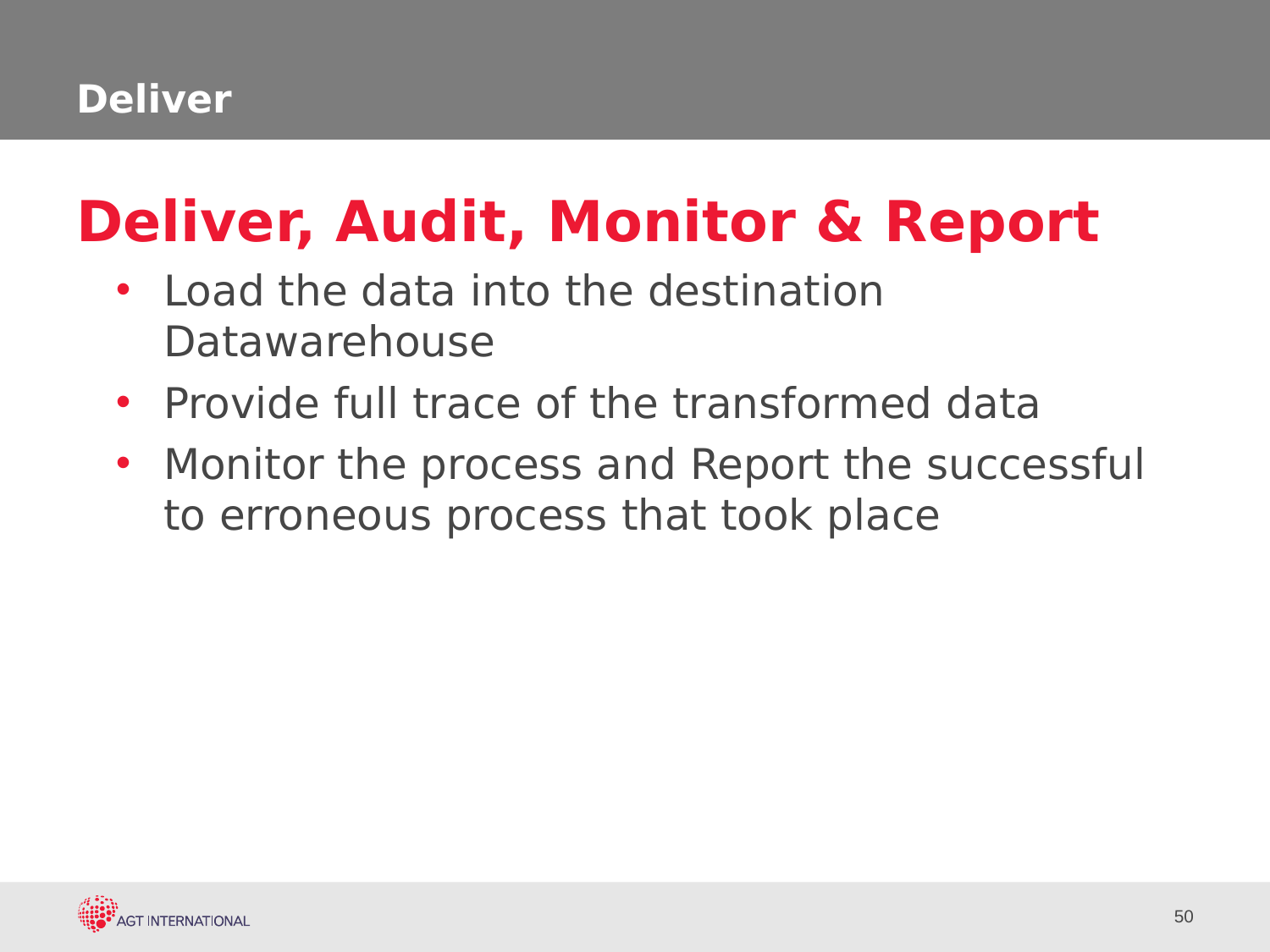

# Deliver
Deliver, Audit, Monitor & Report
Load the data into the destination Datawarehouse
Provide full trace of the transformed data
Monitor the process and Report the successful to erroneous process that took place